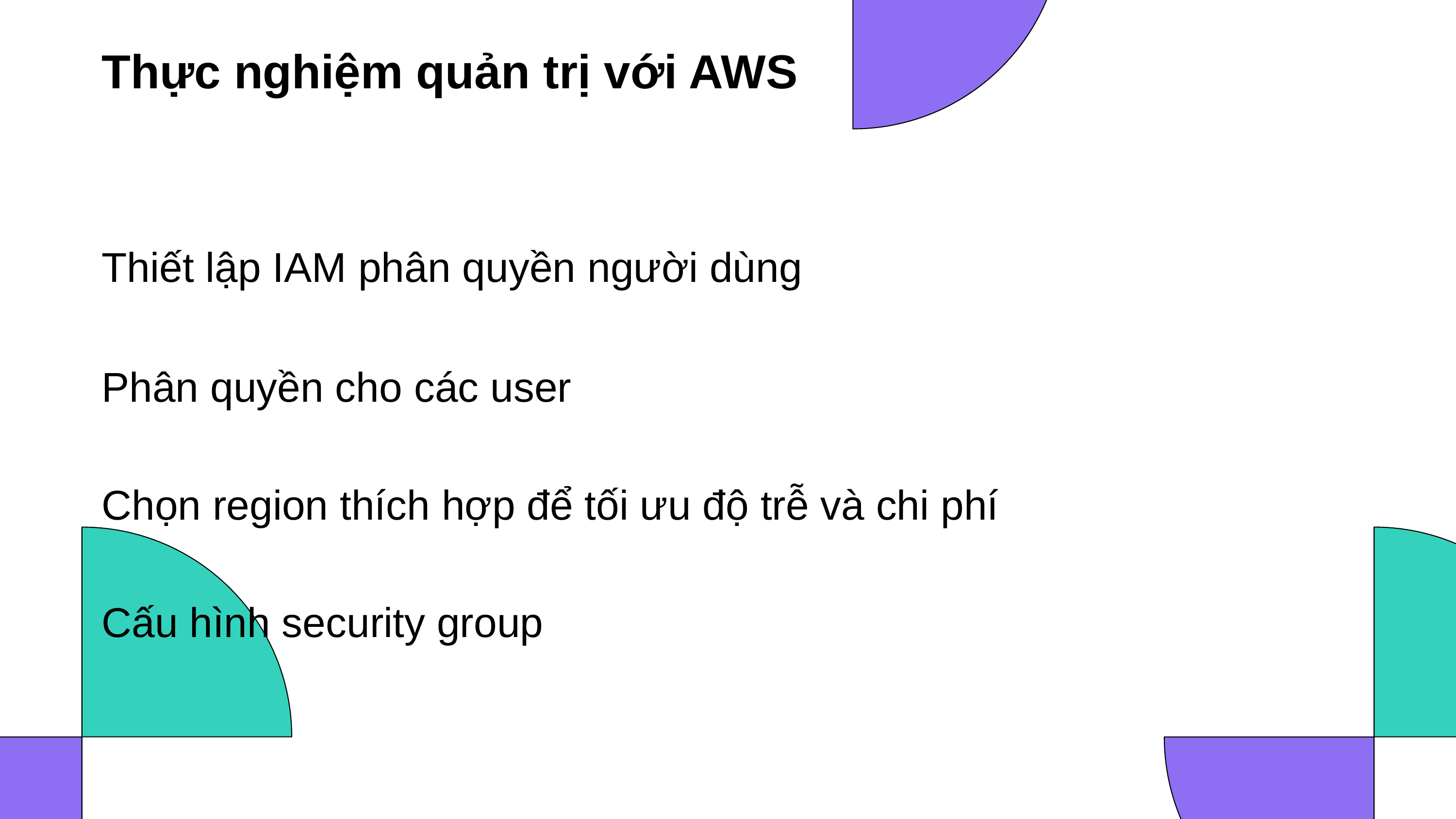

Thực nghiệm quản trị với AWS
Thiết lập IAM phân quyền người dùng
Phân quyền cho các user
Chọn region thích hợp để tối ưu độ trễ và chi phí

Cấu hình security group